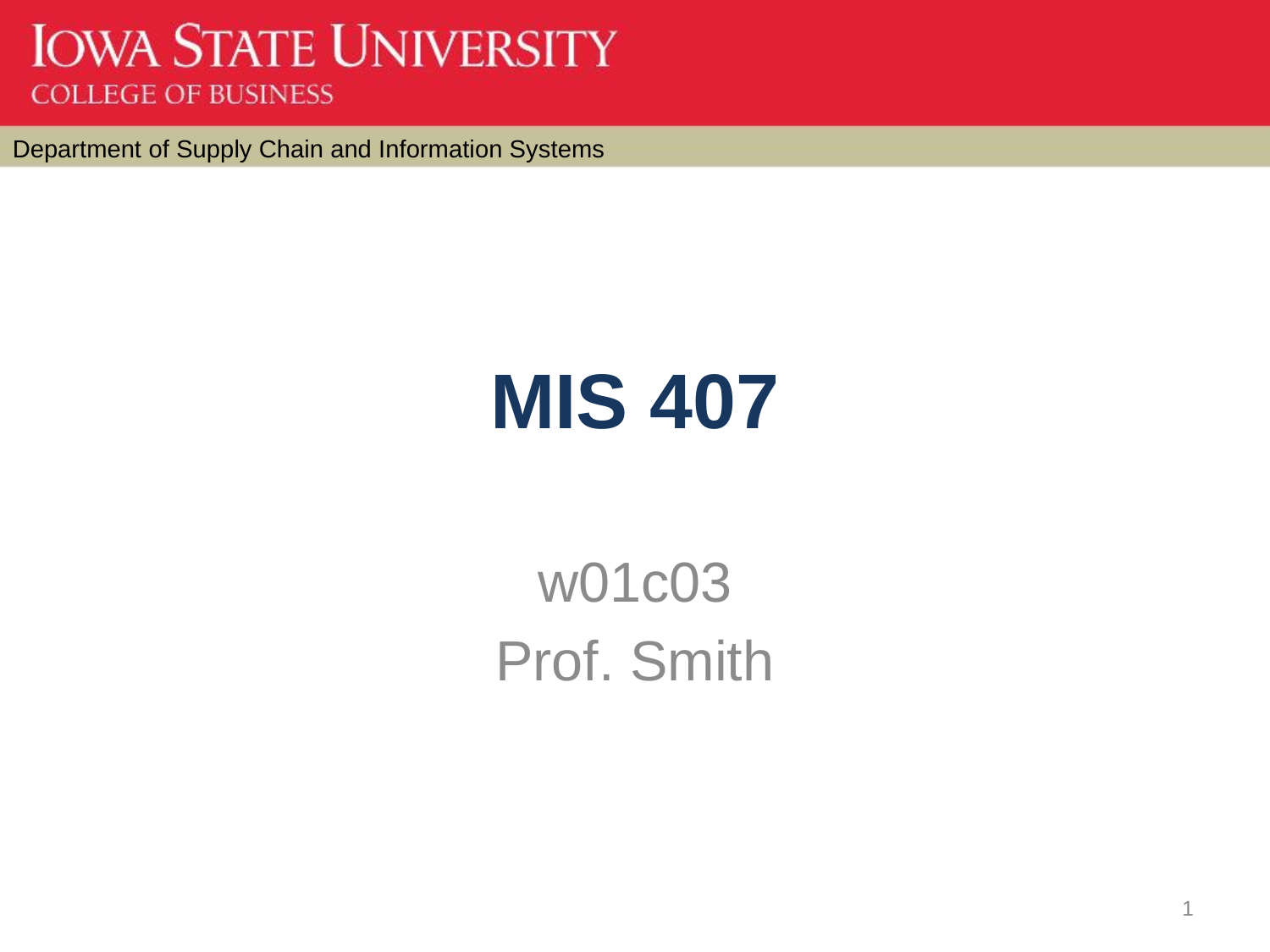

# MIS 407
w01c03
Prof. Smith
1